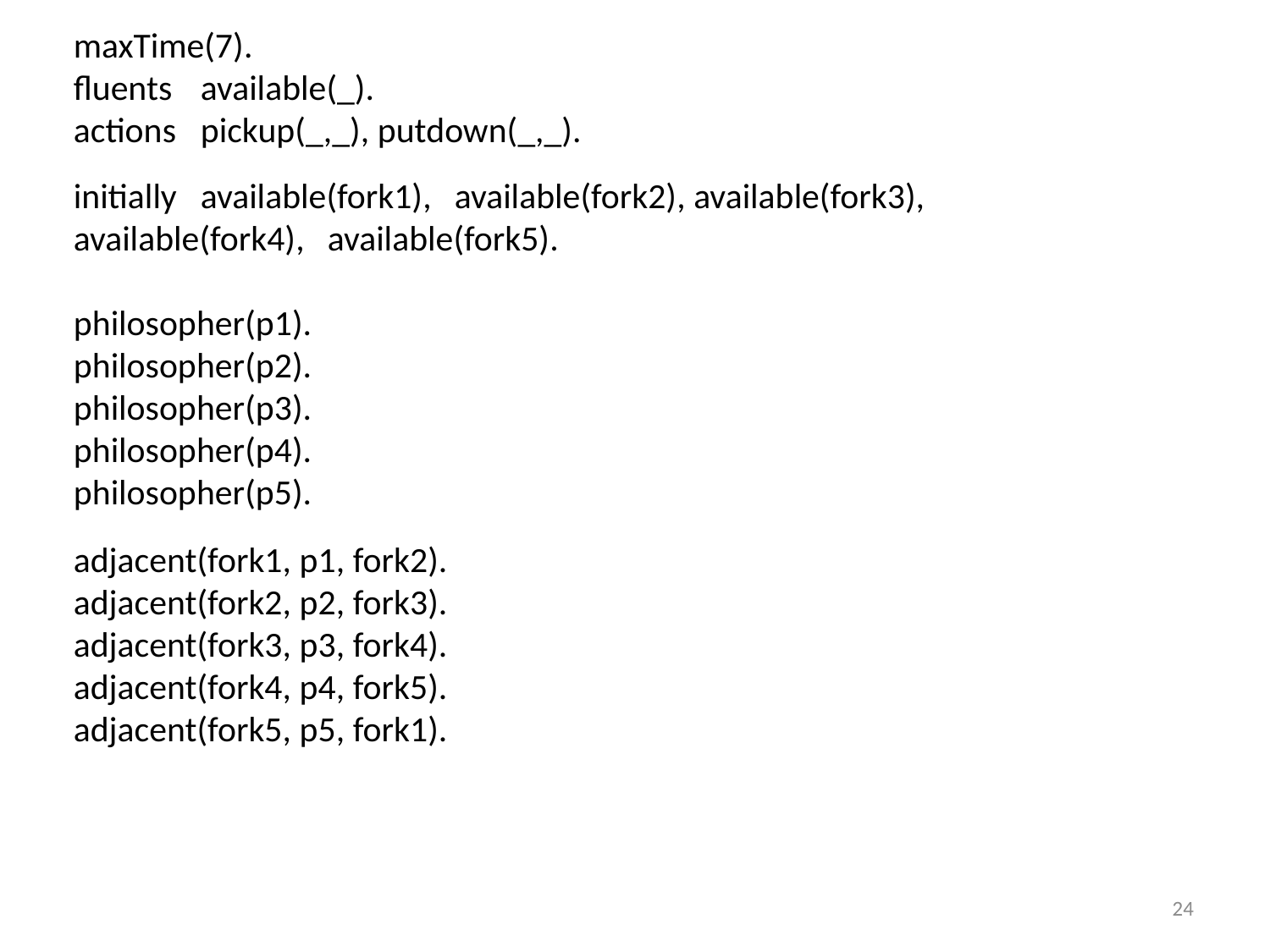

maxTime(7).
fluents 	available(_).
actions	pickup(_,_), putdown(_,_).

initially	available(fork1),	available(fork2), available(fork3),		available(fork4),	available(fork5).

philosopher(p1).
philosopher(p2).
philosopher(p3).
philosopher(p4).
philosopher(p5).

adjacent(fork1, p1, fork2).
adjacent(fork2, p2, fork3).
adjacent(fork3, p3, fork4).
adjacent(fork4, p4, fork5).
adjacent(fork5, p5, fork1).

24